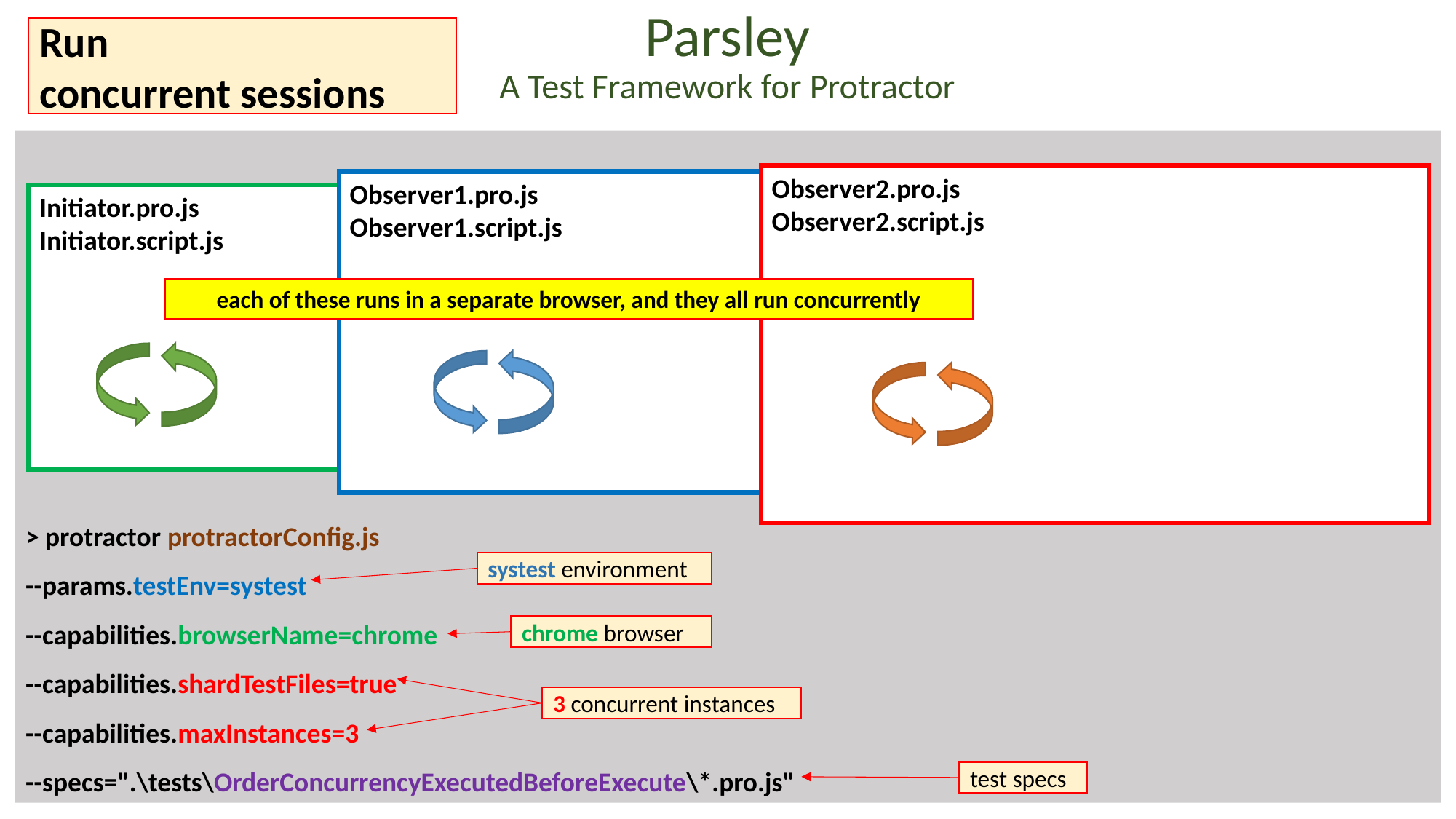

# Parsley A Test Framework for Protractor
Run
concurrent sessions
> protractor protractorConfig.js
--params.testEnv=systest
--capabilities.browserName=chrome
--capabilities.shardTestFiles=true
--capabilities.maxInstances=3
--specs=".\tests\OrderConcurrencyExecutedBeforeExecute\*.pro.js"
Observer2.pro.js
Observer2.script.js
Observer1.pro.js
Observer1.script.js
Initiator.pro.js
Initiator.script.js
each of these runs in a separate browser, and they all run concurrently

systest environment
chrome browser
3 concurrent instances
test specs